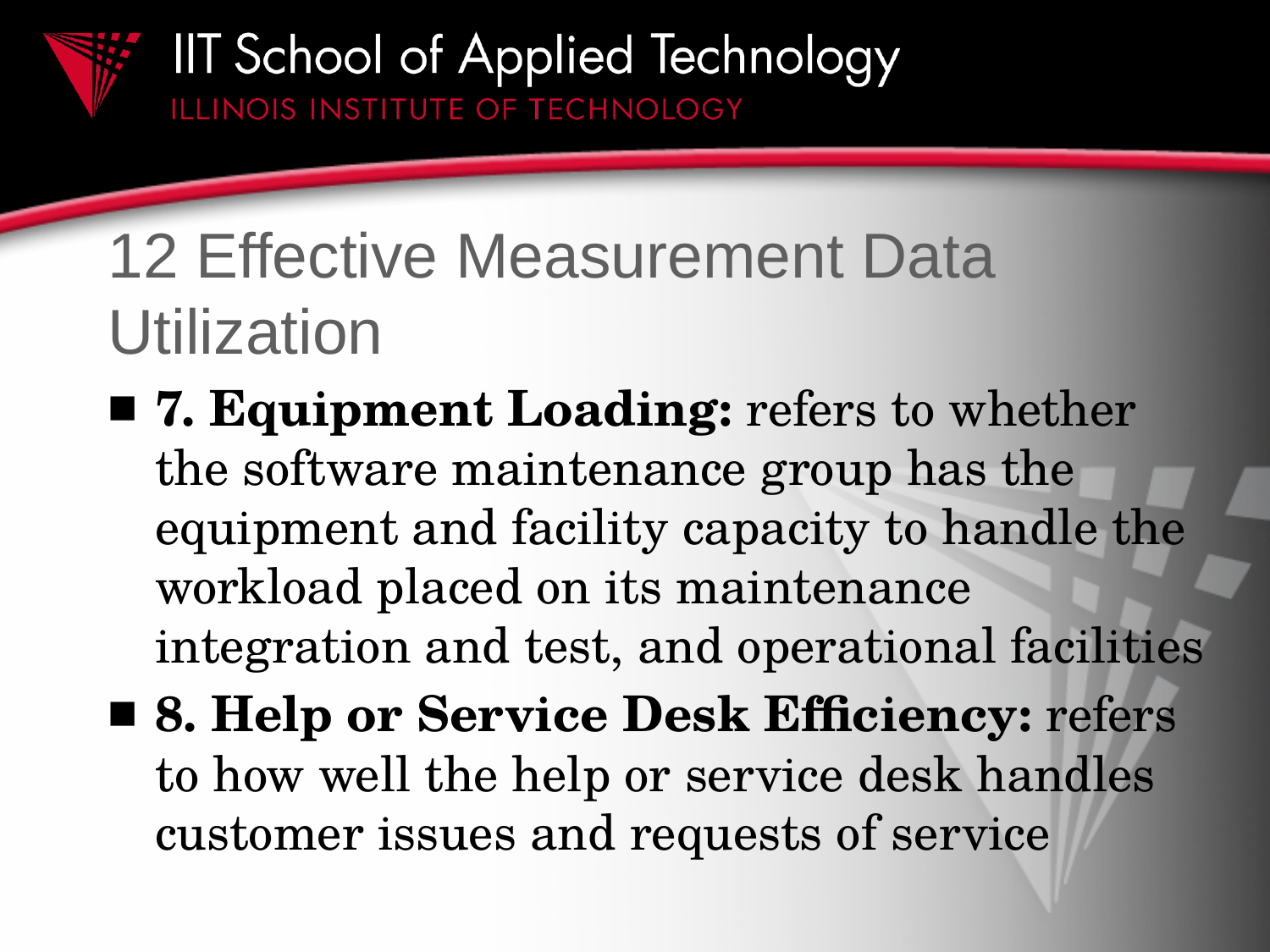

# 12 Effective Measurement Data Utilization
7. Equipment Loading: refers to whether the software maintenance group has the equipment and facility capacity to handle the workload placed on its maintenance integration and test, and operational facilities
8. Help or Service Desk Efficiency: refers to how well the help or service desk handles customer issues and requests of service